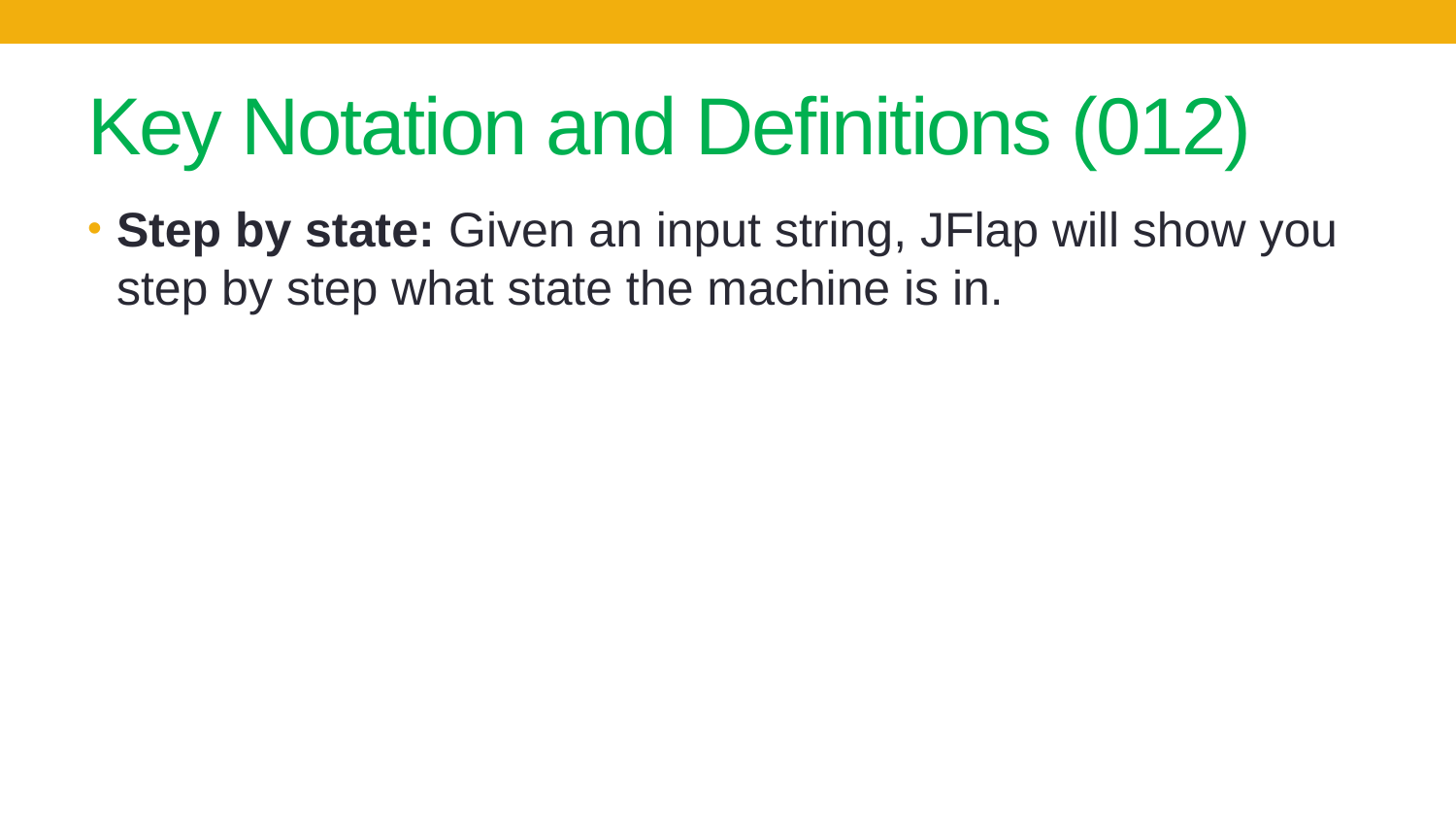

# Key Notation and Definitions (012)
Step by state: Given an input string, JFlap will show you step by step what state the machine is in.